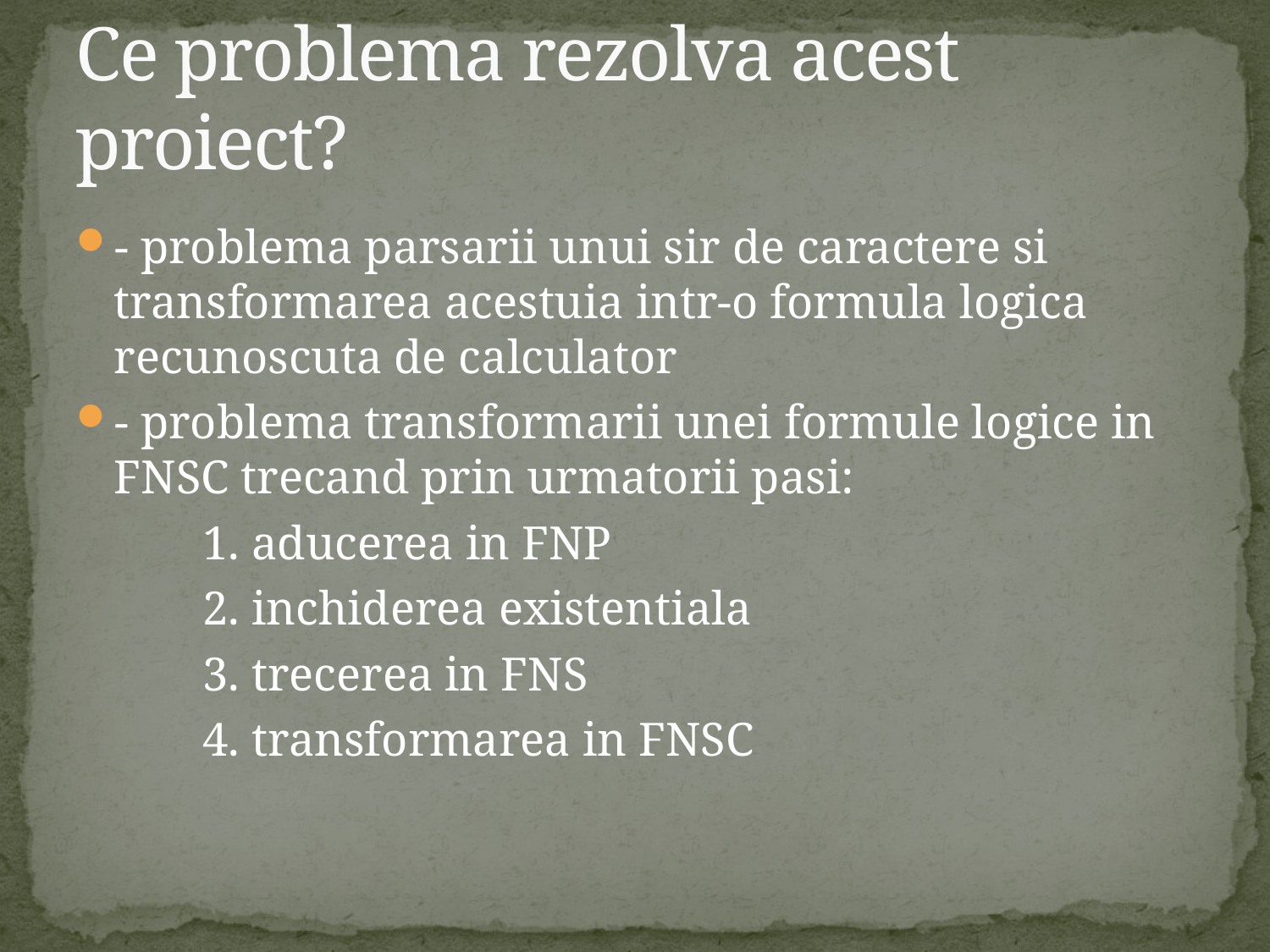

# Ce problema rezolva acest proiect?
- problema parsarii unui sir de caractere si transformarea acestuia intr-o formula logica  recunoscuta de calculator
- problema transformarii unei formule logice in FNSC trecand prin urmatorii pasi:
	1. aducerea in FNP
	2. inchiderea existentiala
	3. trecerea in FNS
	4. transformarea in FNSC